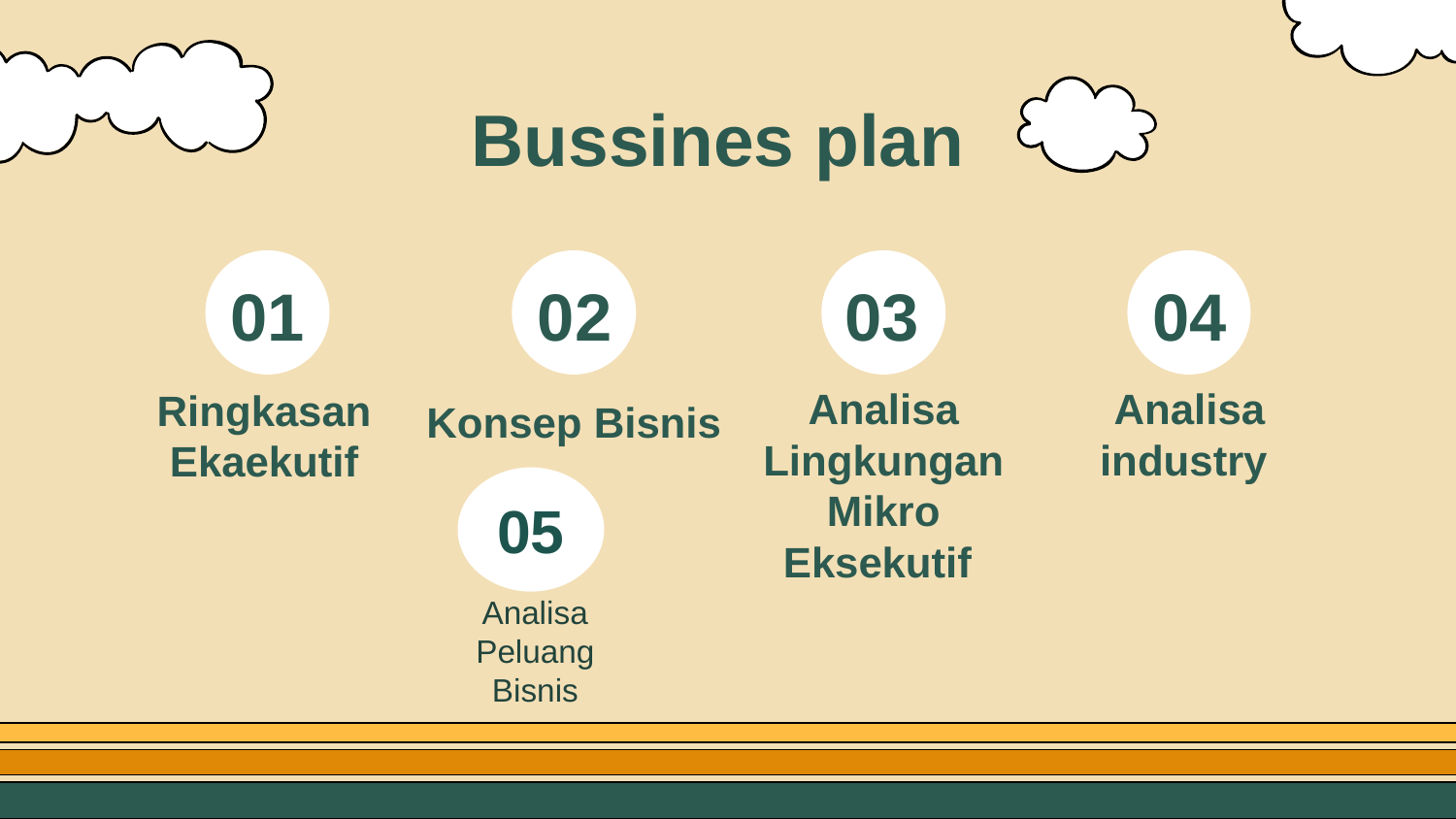

# Bussines plan

01
02
03
04
Analisa industry
Analisa Lingkungan
Mikro Eksekutif
Ringkasan
Ekaekutif
Konsep Bisnis
05
Analisa Peluang Bisnis